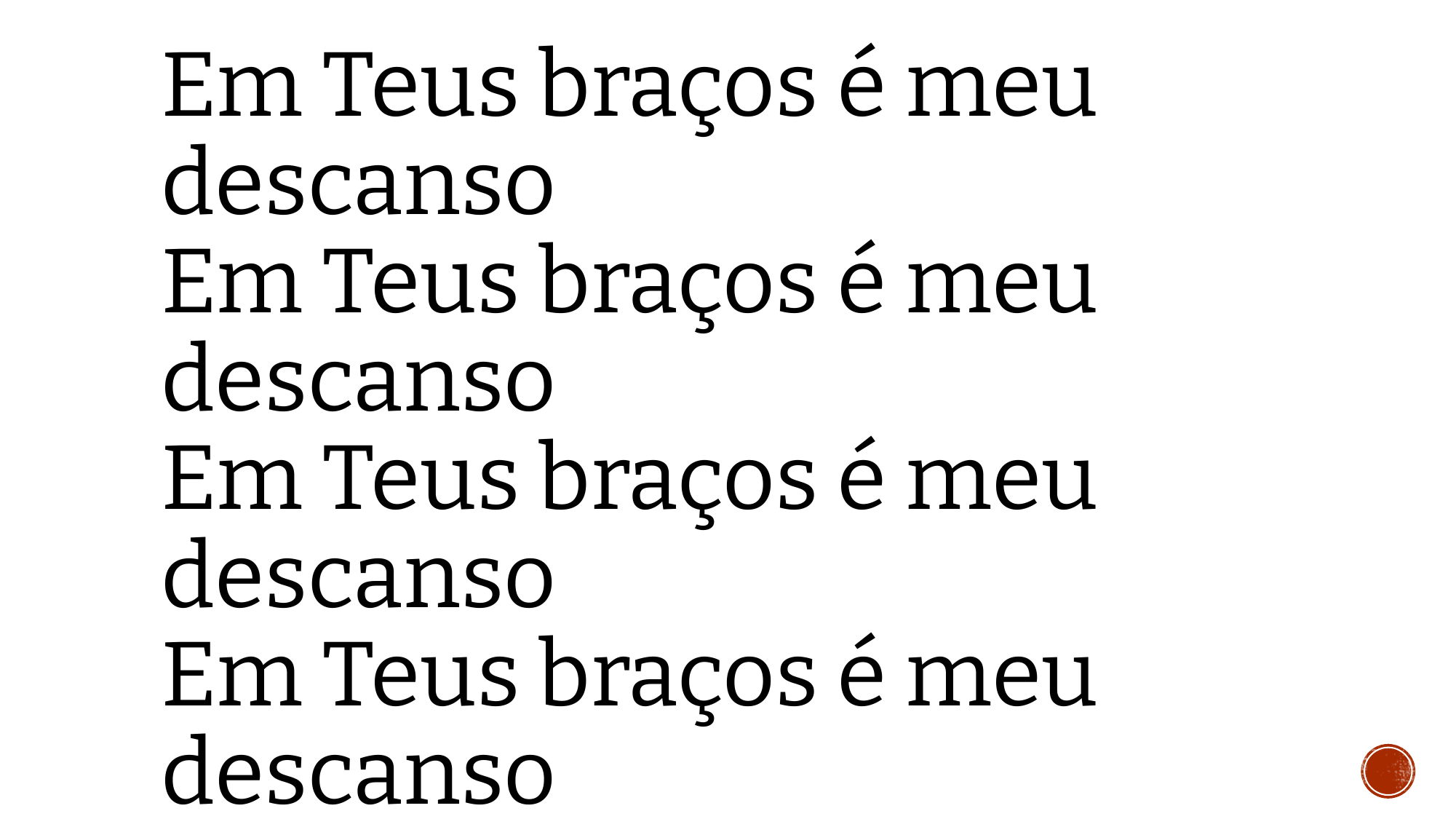

# Em Teus braços é meu descanso Em Teus braços é meu descanso Em Teus braços é meu descanso Em Teus braços é meu descanso